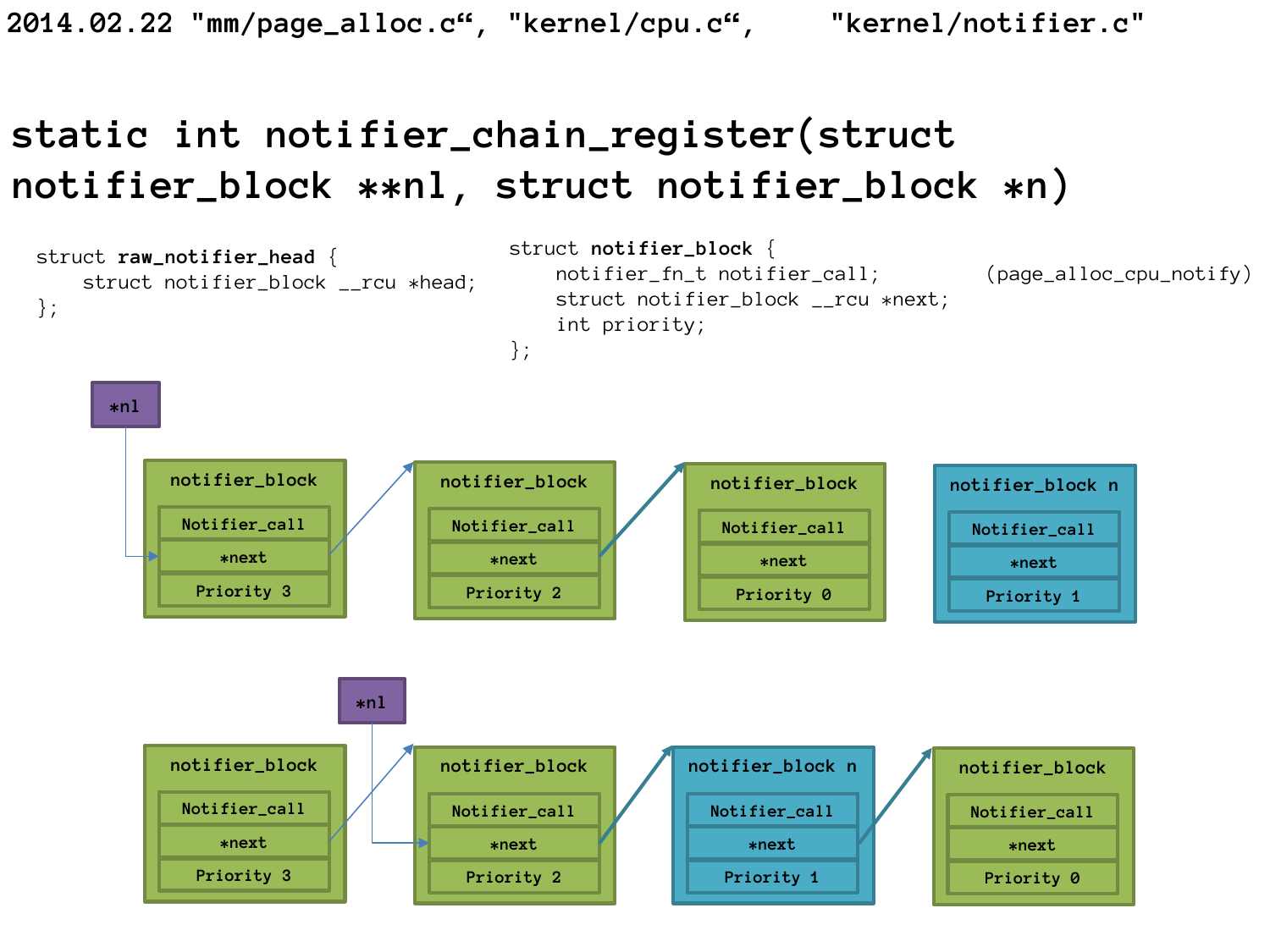

# 2014.02.22 "mm/page_alloc.c“, "kernel/cpu.c“, 				"kernel/notifier.c"
static int notifier_chain_register(struct notifier_block **nl, struct notifier_block *n)
struct notifier_block {
    notifier_fn_t notifier_call;         (page_alloc_cpu_notify)
    struct notifier_block __rcu *next;
    int priority;
};
struct raw_notifier_head {
    struct notifier_block __rcu *head;
};
*nl

static int notifier_chain_register(struct notifier_block **nl,
                struct notifier_block *n)
{
        while ((*nl) != NULL) {
                if (n->priority > (*nl)->priority)
                        break;
                nl = &((*nl)->next);
        }
        n->next = *nl;
        rcu_assign_pointer(*nl, n); // *nl = *n
        return 0;
}
notifier_block
notifier_block
notifier_block
notifier_block n
Notifier_call
Notifier_call
Notifier_call
Notifier_call
*next
*next
*next
*next
Priority 3
Priority 2
Priority 0
Priority 1
*nl
notifier_block
notifier_block
notifier_block n
notifier_block
Notifier_call
Notifier_call
Notifier_call
Notifier_call
*next
*next
*next
*next
Priority 3
Priority 2
Priority 1
Priority 0